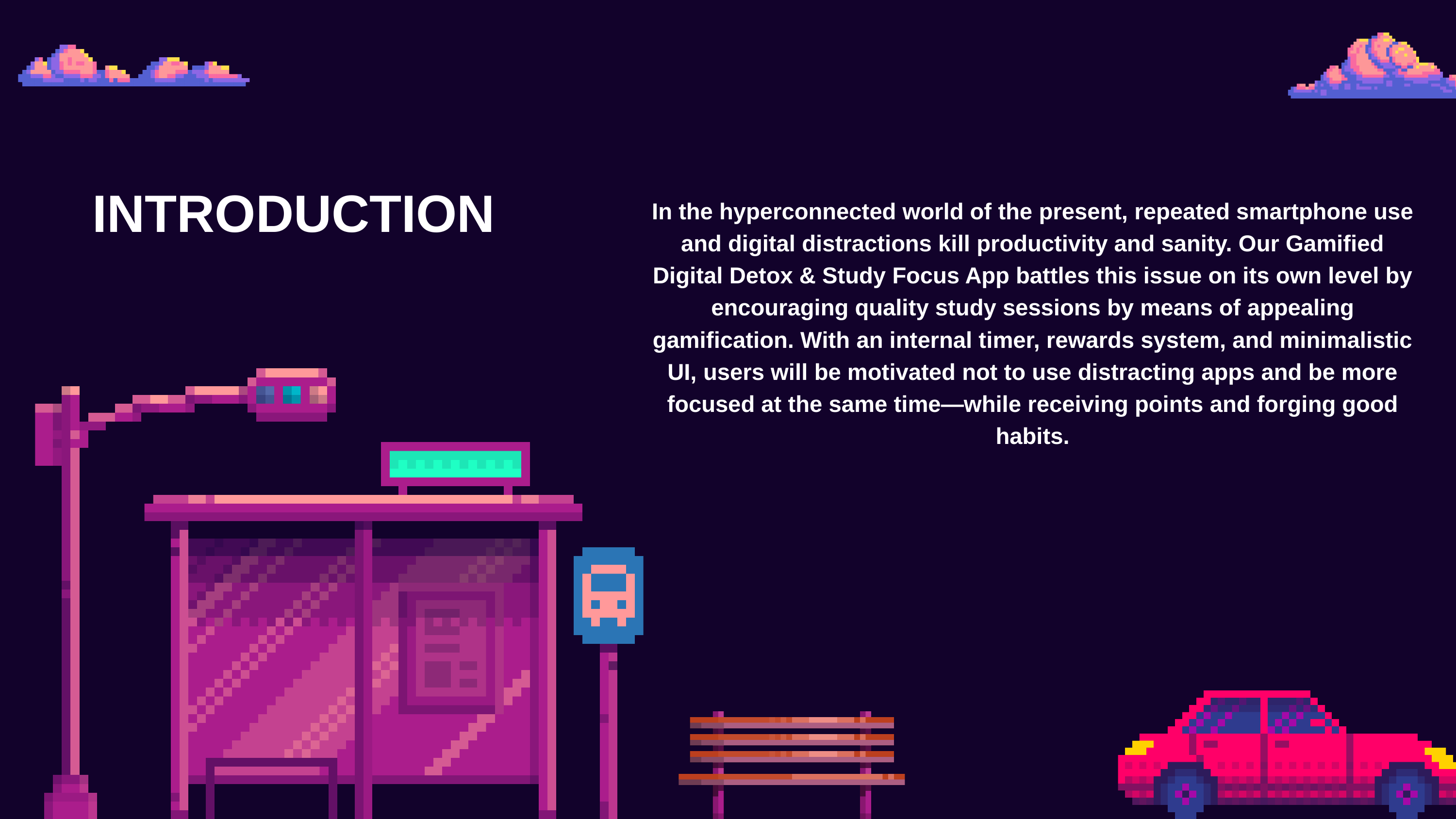

INTRODUCTION

In the hyperconnected world of the present, repeated smartphone use and digital distractions kill productivity and sanity. Our Gamified Digital Detox & Study Focus App battles this issue on its own level by encouraging quality study sessions by means of appealing gamification. With an internal timer, rewards system, and minimalistic UI, users will be motivated not to use distracting apps and be more focused at the same time—while receiving points and forging good habits.